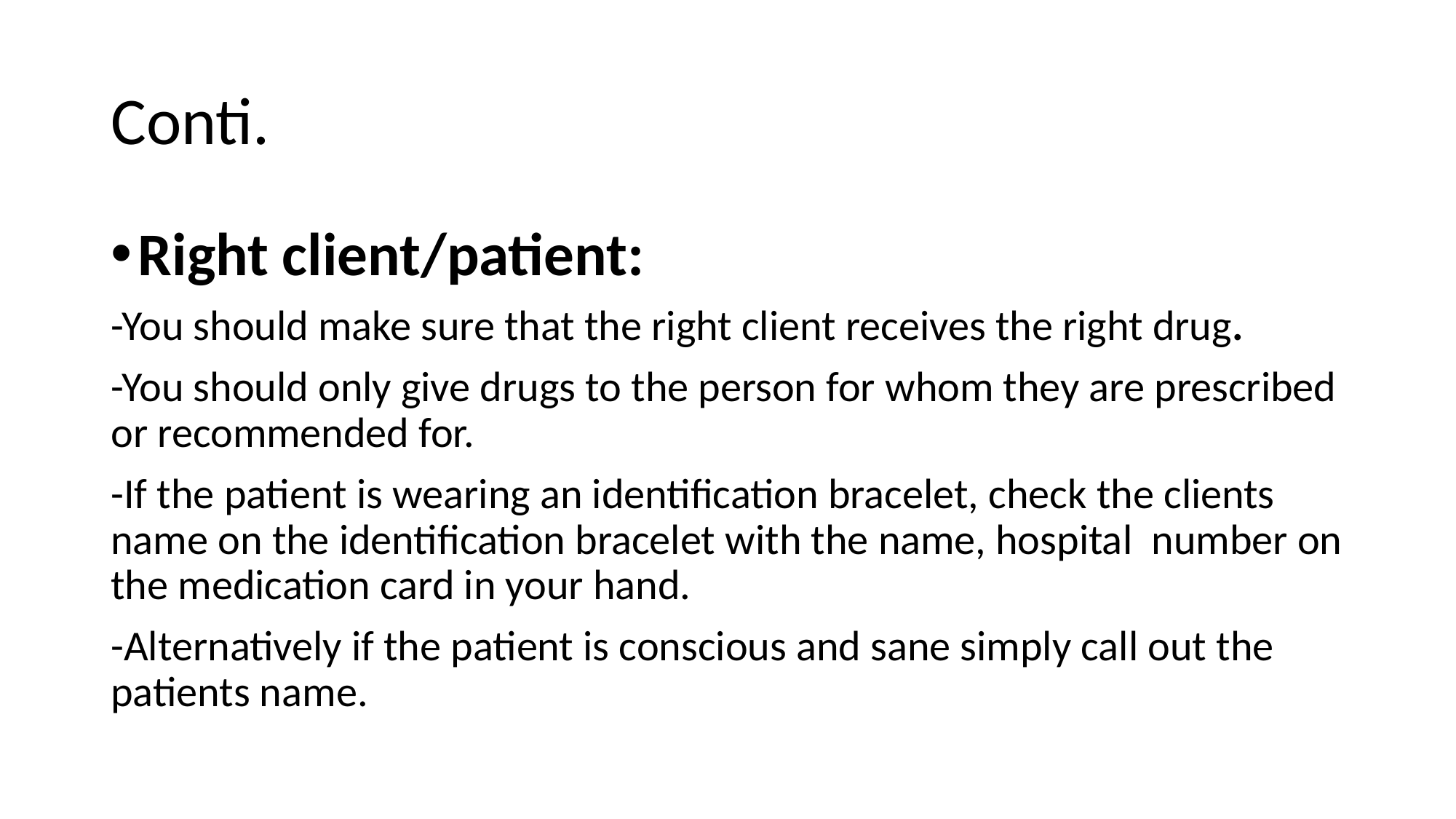

# Conti.
Right client/patient:
-You should make sure that the right client receives the right drug.
-You should only give drugs to the person for whom they are prescribed or recommended for.
-If the patient is wearing an identification bracelet, check the clients name on the identification bracelet with the name, hospital  number on the medication card in your hand.
-Alternatively if the patient is conscious and sane simply call out the patients name.